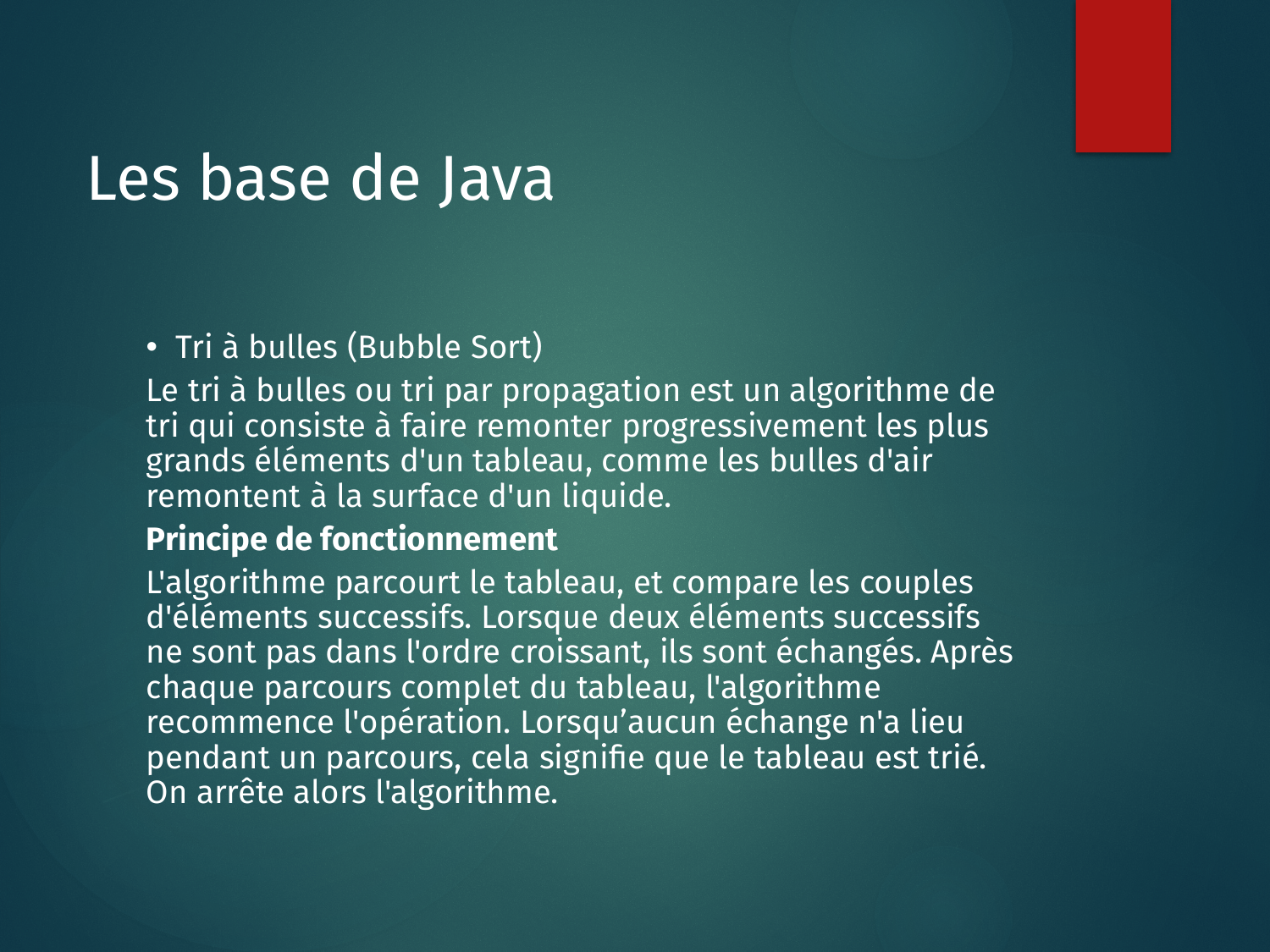

Les base de Java
Tri à bulles (Bubble Sort)
Le tri à bulles ou tri par propagation est un algorithme de tri qui consiste à faire remonter progressivement les plus grands éléments d'un tableau, comme les bulles d'air remontent à la surface d'un liquide.
Principe de fonctionnement
L'algorithme parcourt le tableau, et compare les couples d'éléments successifs. Lorsque deux éléments successifs ne sont pas dans l'ordre croissant, ils sont échangés. Après chaque parcours complet du tableau, l'algorithme recommence l'opération. Lorsqu’aucun échange n'a lieu pendant un parcours, cela signifie que le tableau est trié. On arrête alors l'algorithme.